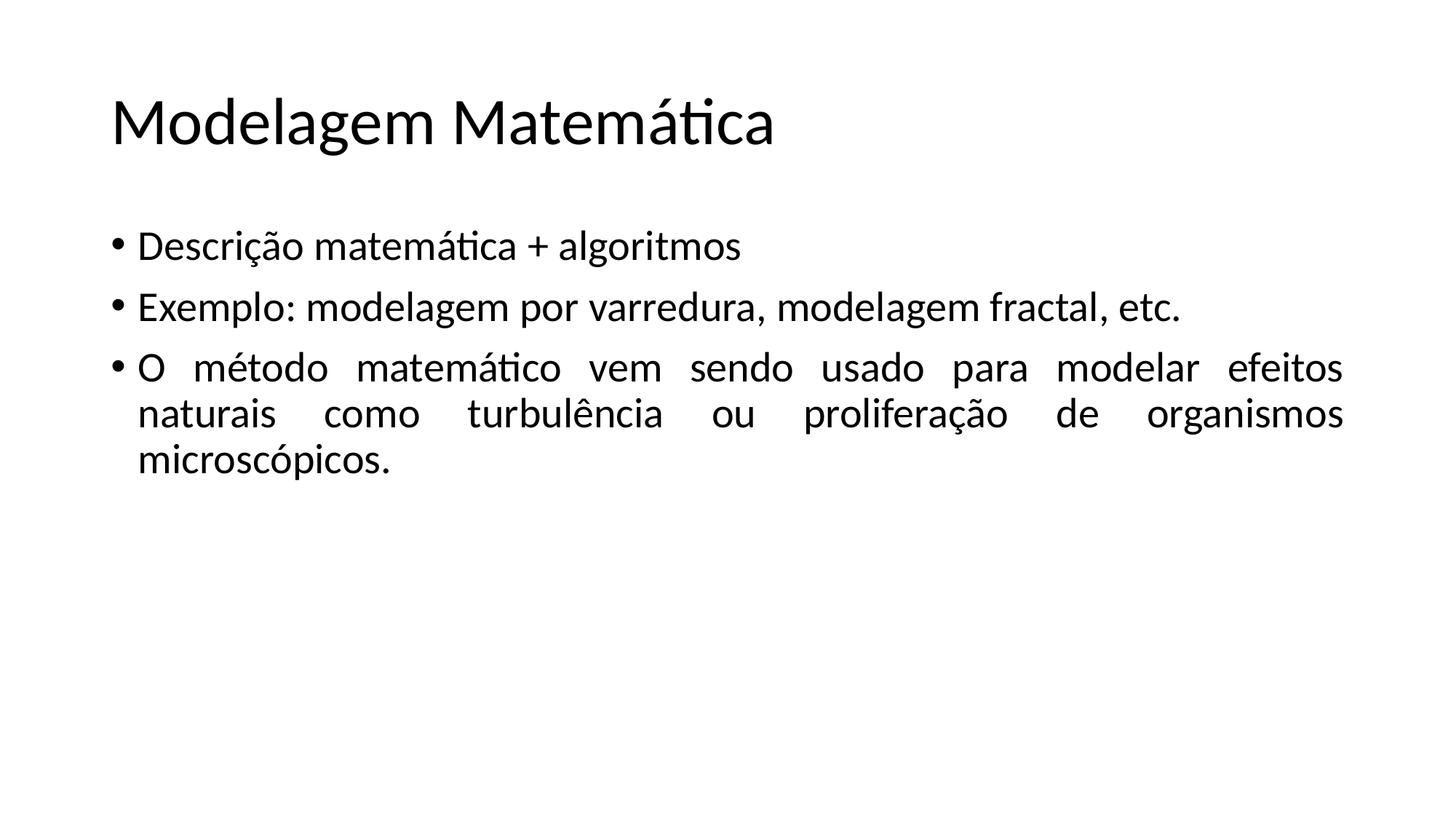

# Modelagem Matemática
Descrição matemática + algoritmos
Exemplo: modelagem por varredura, modelagem fractal, etc.
O método matemático vem sendo usado para modelar efeitos naturais como turbulência ou proliferação de organismos microscópicos.